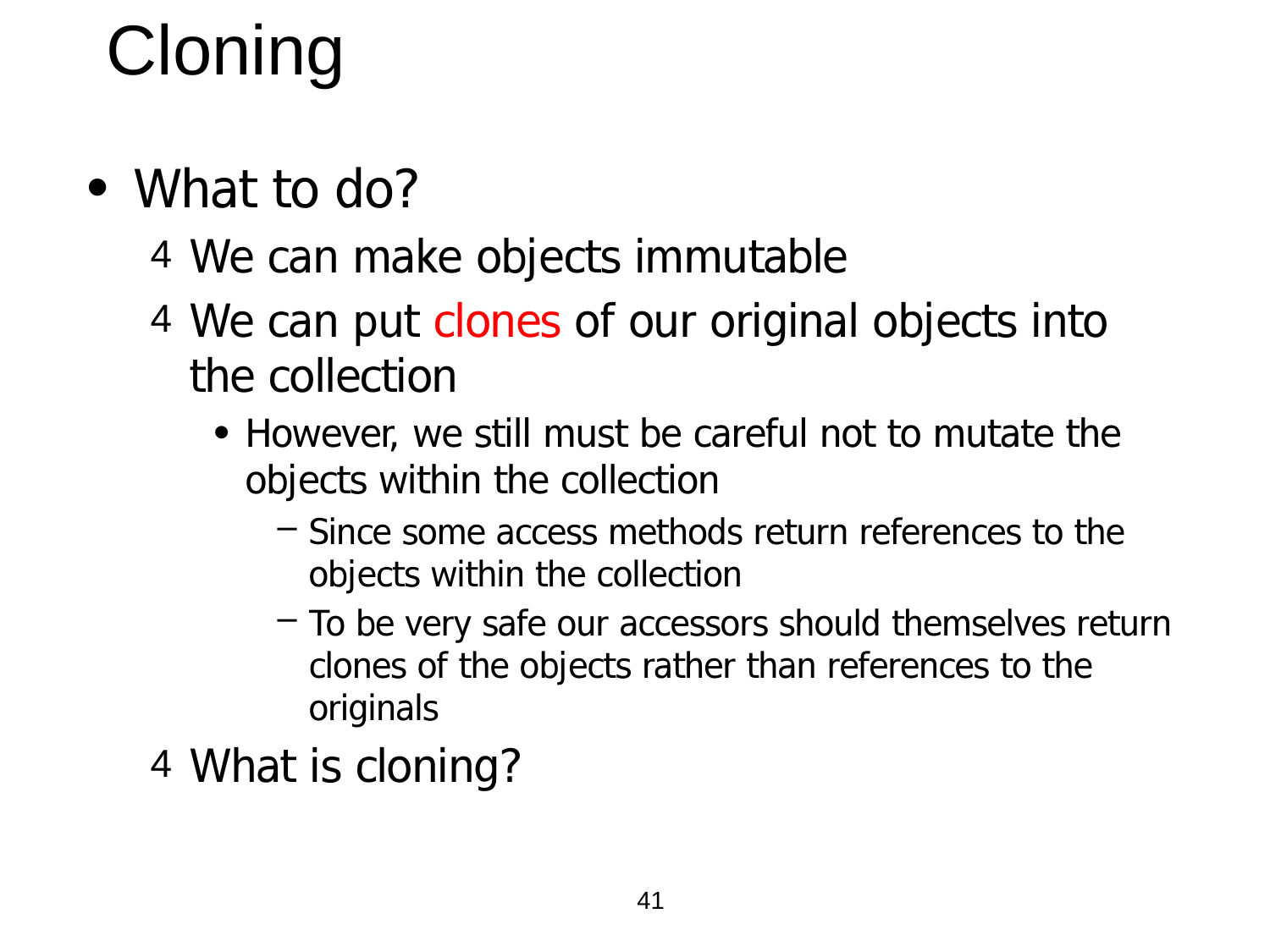

# Cloning
What to do?
We can make objects immutable
We can put clones of our original objects into the collection
However, we still must be careful not to mutate the objects within the collection
Since some access methods return references to the objects within the collection
To be very safe our accessors should themselves return clones of the objects rather than references to the originals
What is cloning?
41